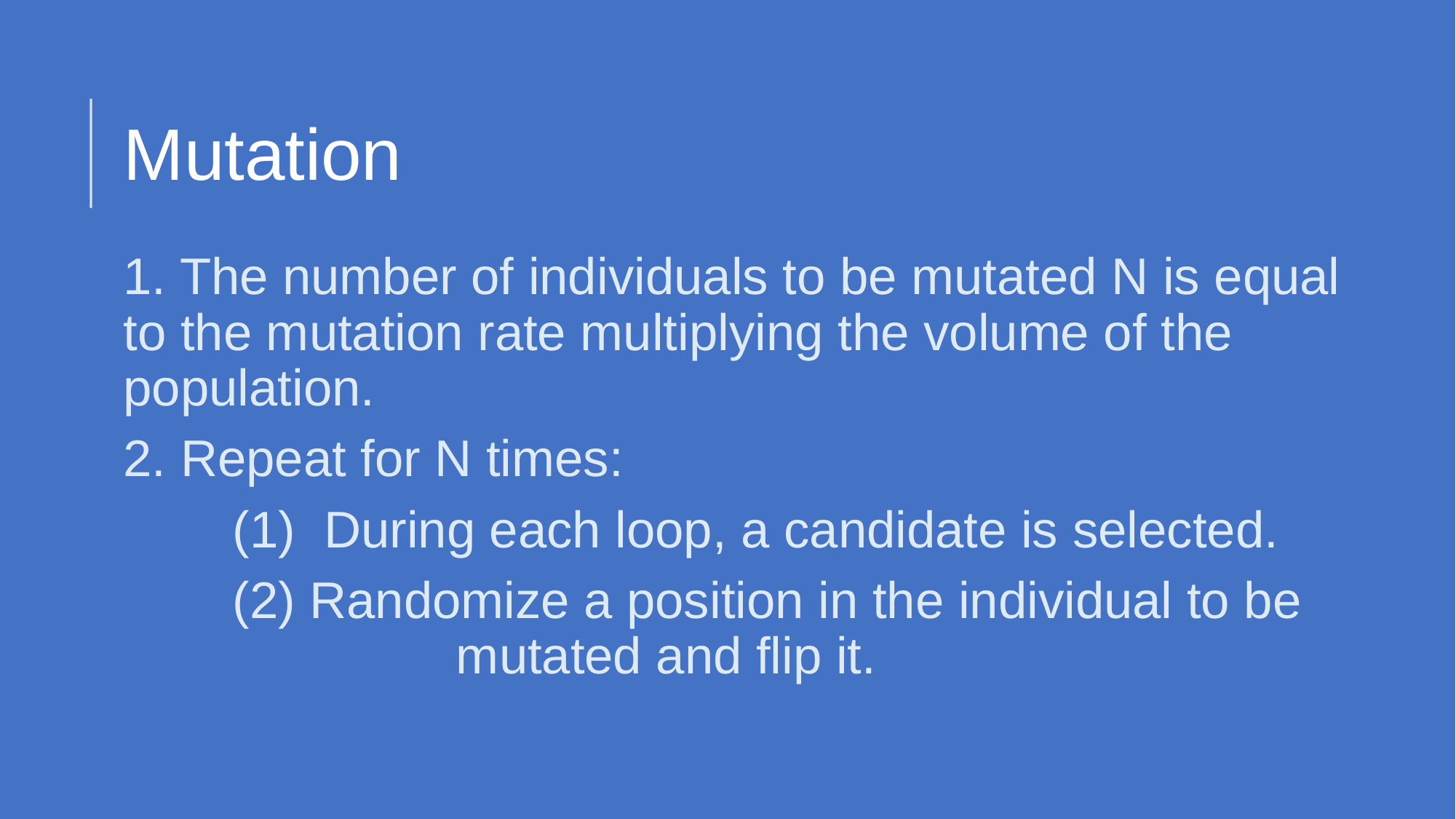

# Mutation
1. The number of individuals to be mutated N is equal to the mutation rate multiplying the volume of the population.
2. Repeat for N times:
	(1)  During each loop, a candidate is selected.
	(2) Randomize a position in the individual to be  	 	        mutated and flip it.